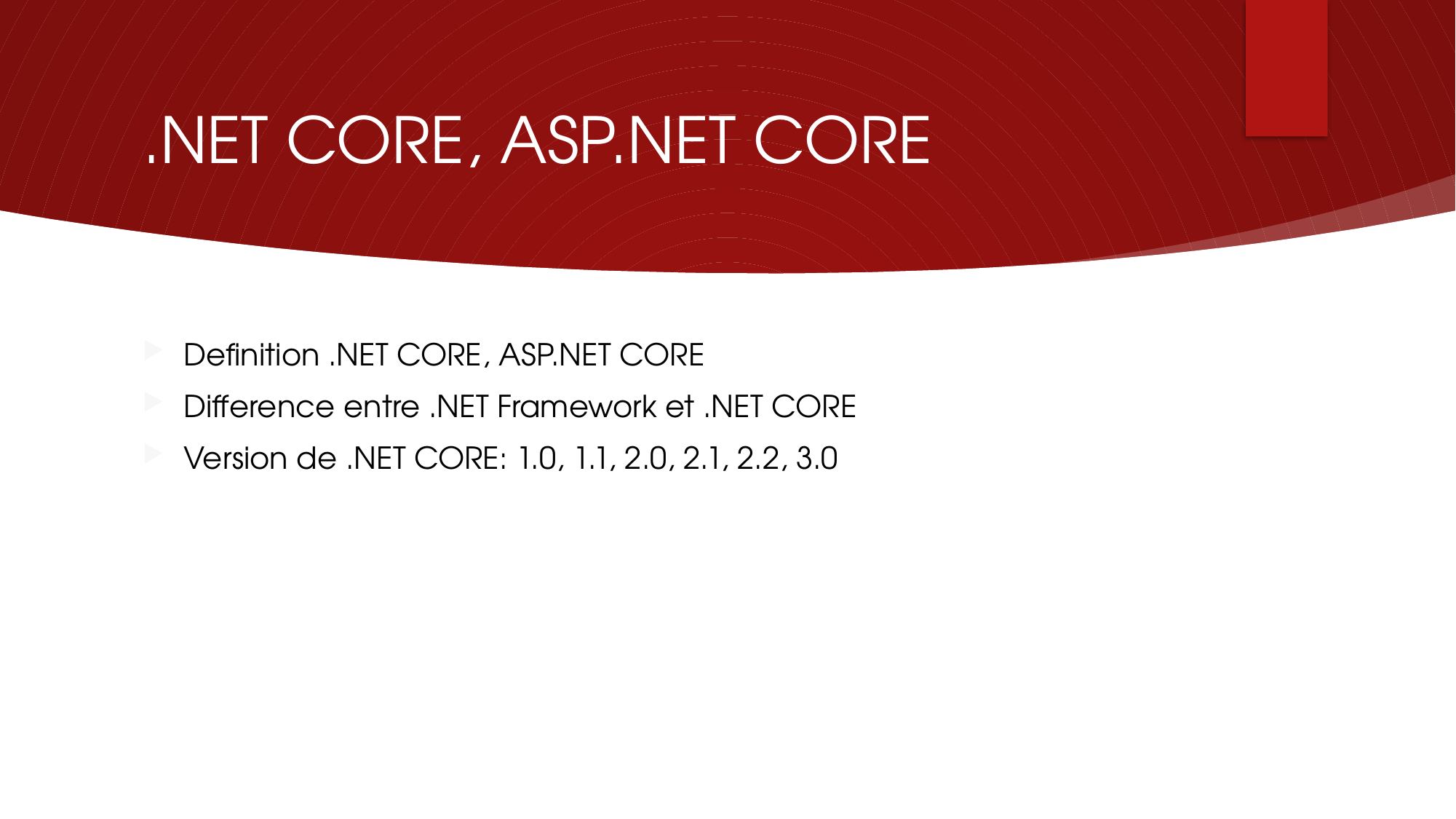

# .NET CORE, ASP.NET CORE

Definition .NET CORE, ASP.NET CORE
Difference entre .NET Framework et .NET CORE
Version de .NET CORE: 1.0, 1.1, 2.0, 2.1, 2.2, 3.0